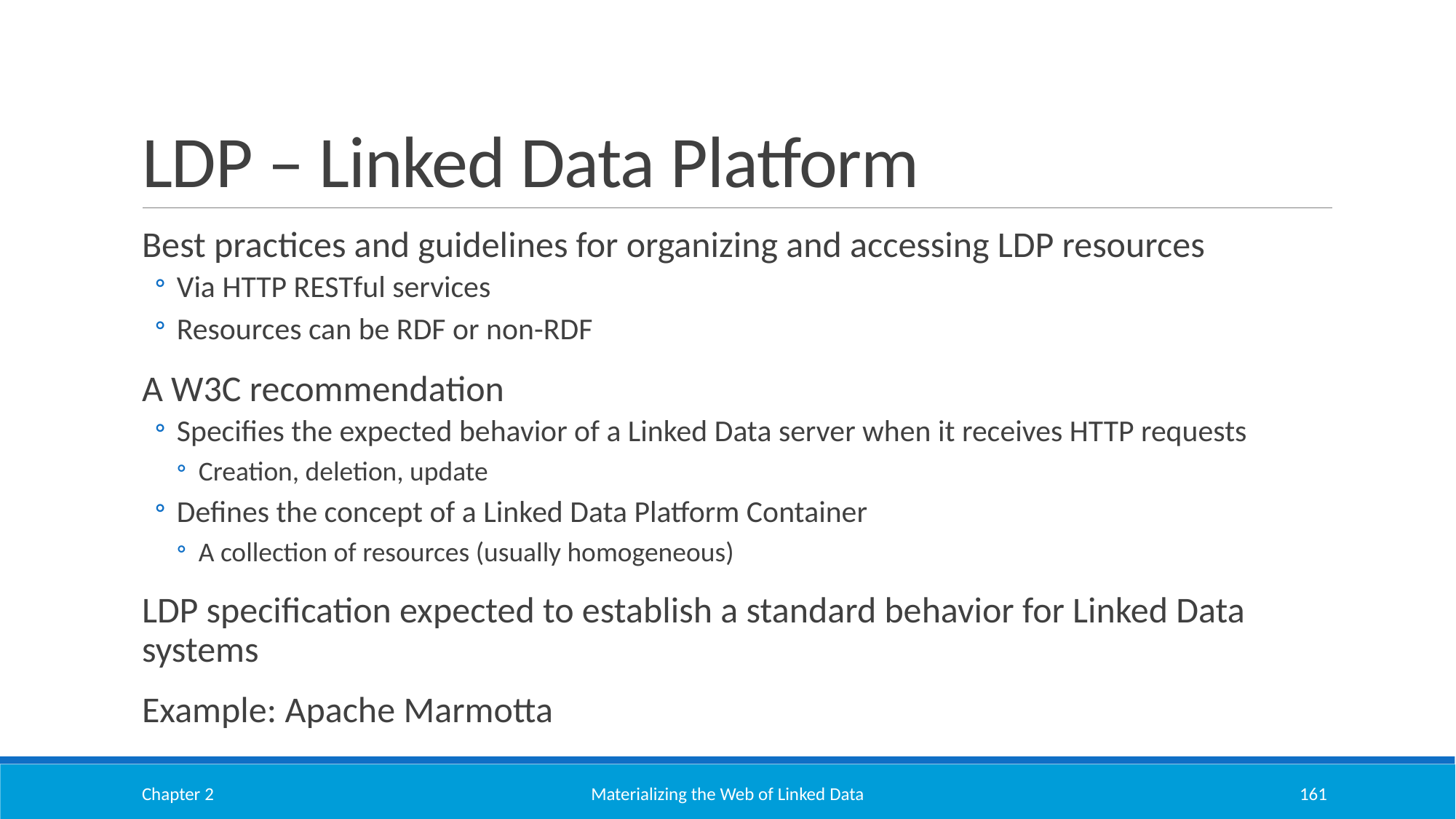

# LDP – Linked Data Platform
Best practices and guidelines for organizing and accessing LDP resources
Via HTTP RESTful services
Resources can be RDF or non-RDF
A W3C recommendation
Specifies the expected behavior of a Linked Data server when it receives HTTP requests
Creation, deletion, update
Defines the concept of a Linked Data Platform Container
A collection of resources (usually homogeneous)
LDP specification expected to establish a standard behavior for Linked Data systems
Example: Apache Marmotta
Chapter 2
Materializing the Web of Linked Data
161